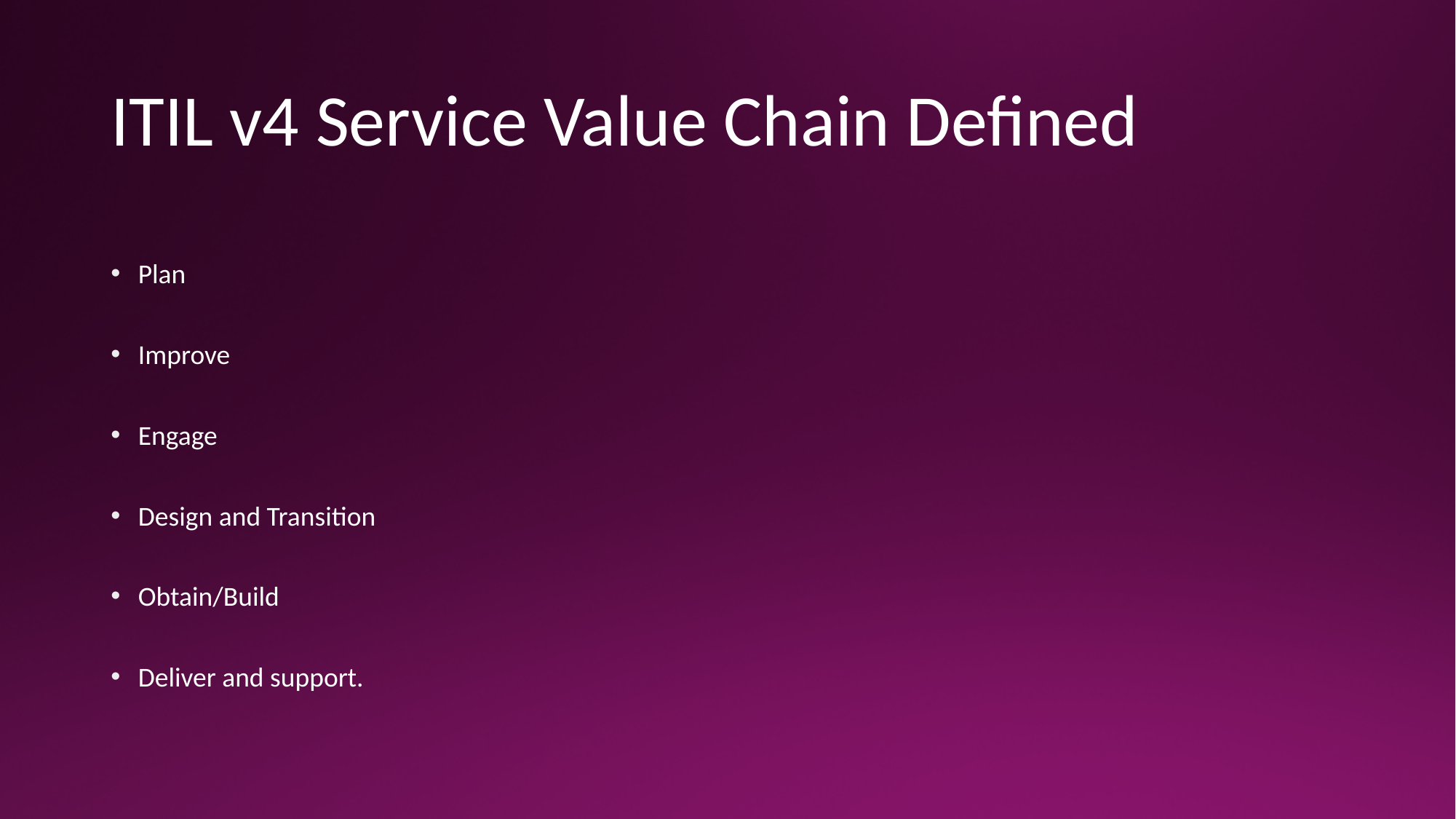

# ITIL v4 Service Value Chain Defined
Plan
Improve
Engage
Design and Transition
Obtain/Build
Deliver and support.